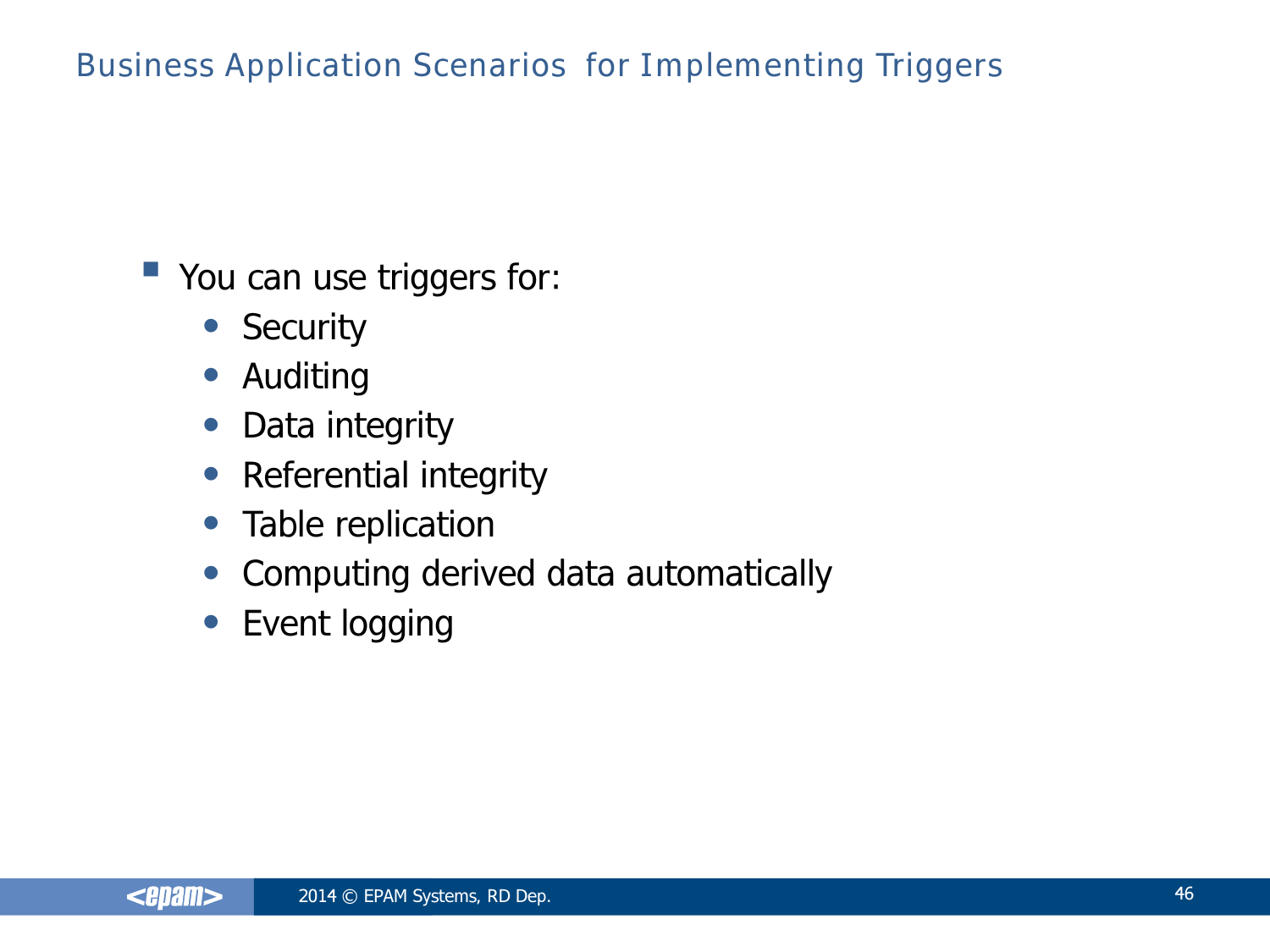

# Business Application Scenarios  for Implementing Triggers
You can use triggers for:
Security
Auditing
Data integrity
Referential integrity
Table replication
Computing derived data automatically
Event logging

46
2014 © EPAM Systems, RD Dep.